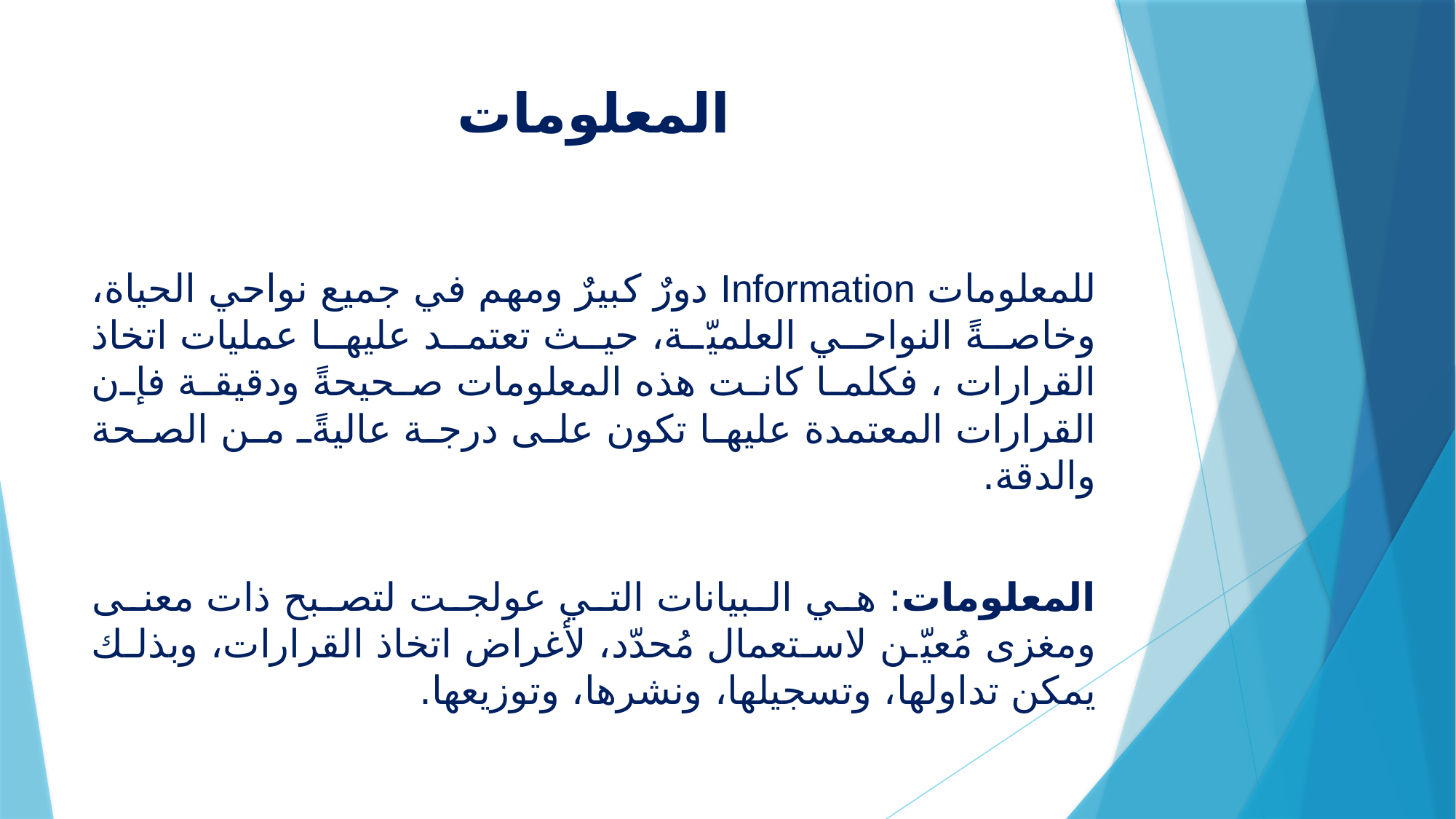

# المعلومات
للمعلومات Information دورٌ كبيرٌ ومهم في جميع نواحي الحياة، وخاصةً النواحي العلميّة، حيث تعتمد عليها عمليات اتخاذ القرارات ، فكلما كانت هذه المعلومات صحيحةً ودقيقة فإن القرارات المعتمدة عليها تكون على درجة عاليةً من الصحة والدقة.

المعلومات: هي البيانات التي عولجت لتصبح ذات معنى ومغزى مُعيّن لاستعمال مُحدّد، لأغراض اتخاذ القرارات، وبذلك يمكن تداولها، وتسجيلها، ونشرها، وتوزيعها.